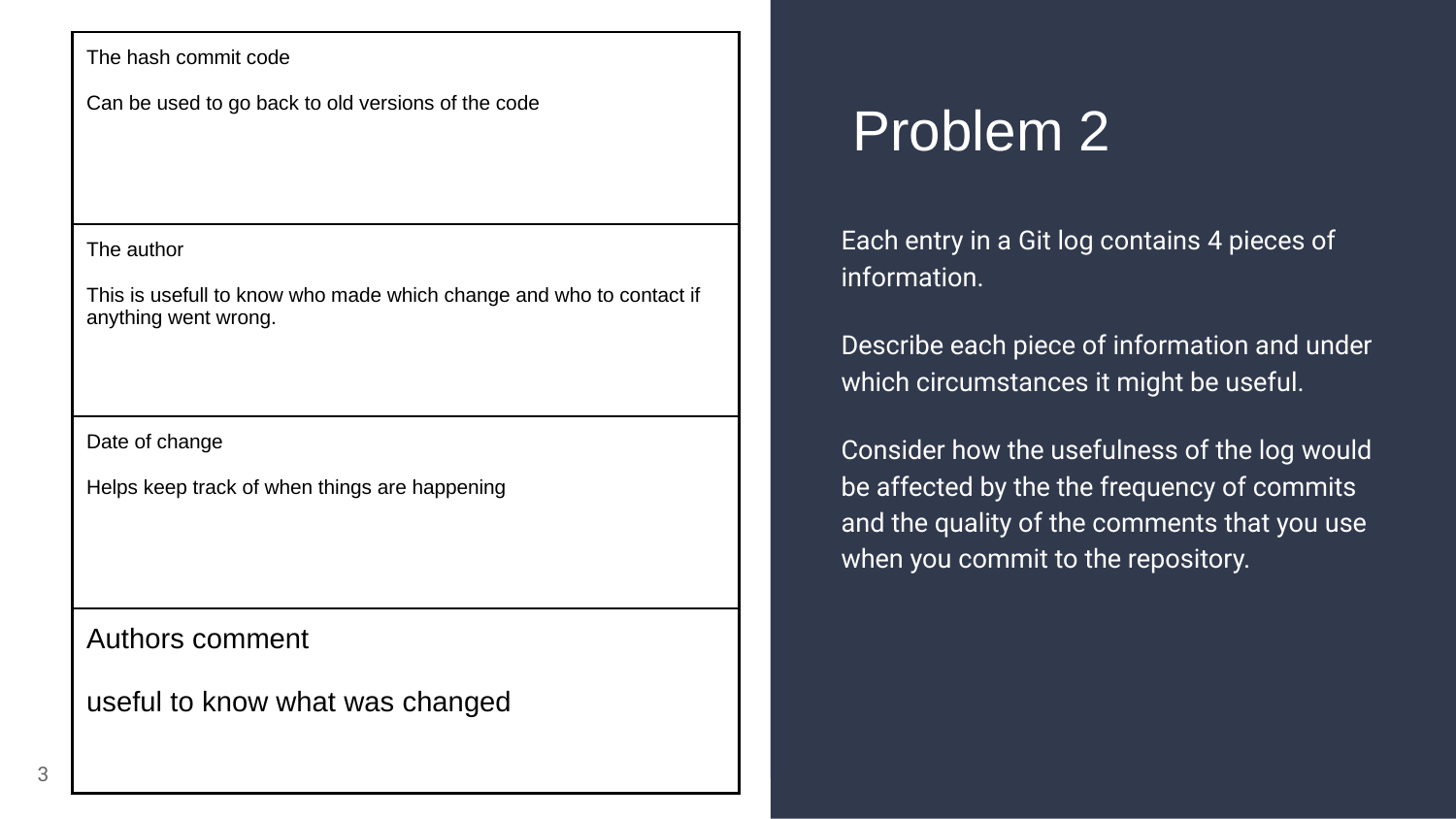

| The hash commit code Can be used to go back to old versions of the code |
| --- |
| The author This is usefull to know who made which change and who to contact if anything went wrong. |
| Date of change Helps keep track of when things are happening |
| Authors comment useful to know what was changed |
# Problem 2
Each entry in a Git log contains 4 pieces of information.
Describe each piece of information and under which circumstances it might be useful.
Consider how the usefulness of the log would be affected by the the frequency of commits and the quality of the comments that you use when you commit to the repository.
3